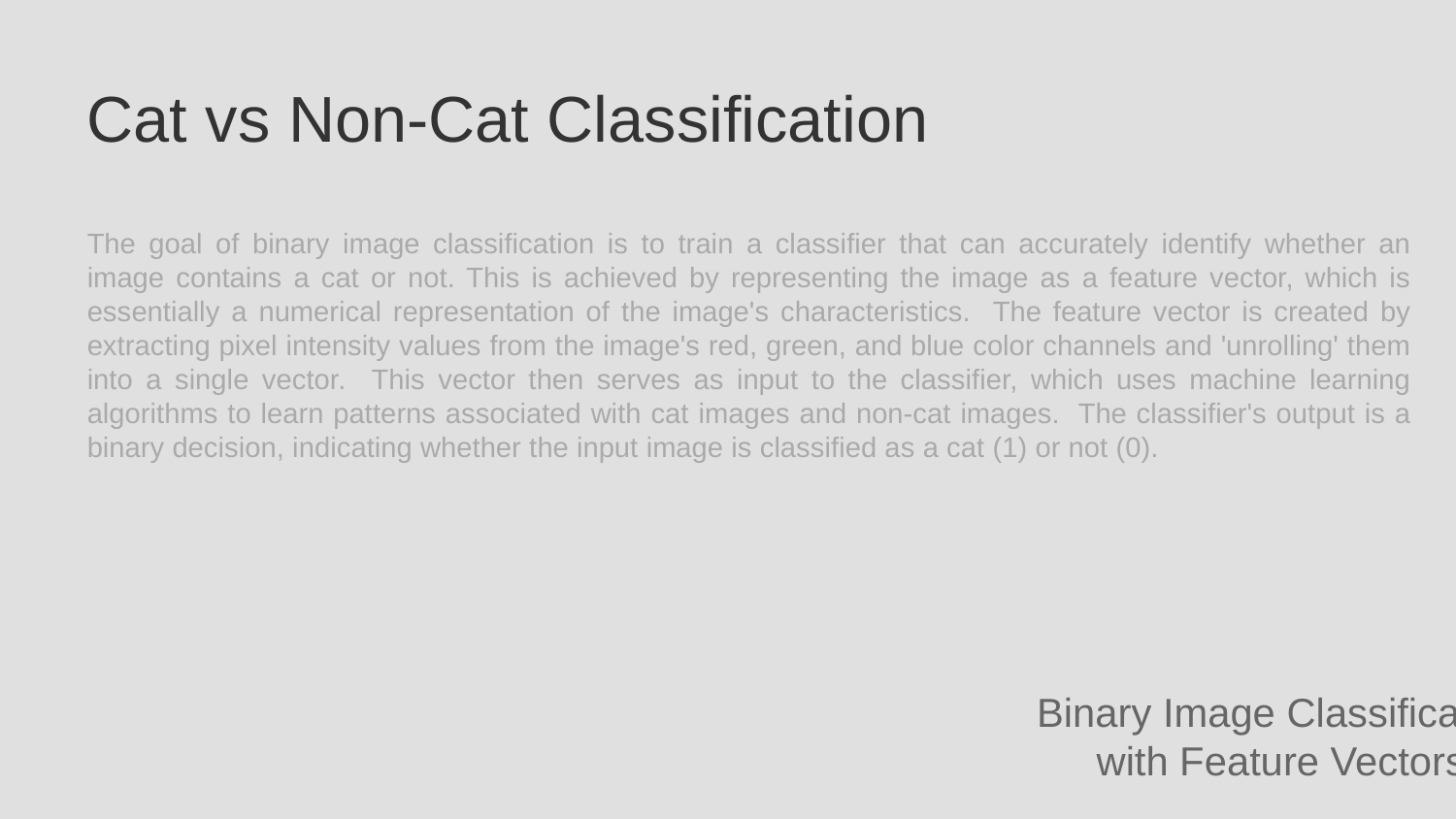

Cat vs Non-Cat Classification
The goal of binary image classification is to train a classifier that can accurately identify whether an image contains a cat or not. This is achieved by representing the image as a feature vector, which is essentially a numerical representation of the image's characteristics.  The feature vector is created by extracting pixel intensity values from the image's red, green, and blue color channels and 'unrolling' them into a single vector.  This vector then serves as input to the classifier, which uses machine learning algorithms to learn patterns associated with cat images and non-cat images.  The classifier's output is a binary decision, indicating whether the input image is classified as a cat (1) or not (0).
Binary Image Classification with Feature Vectors